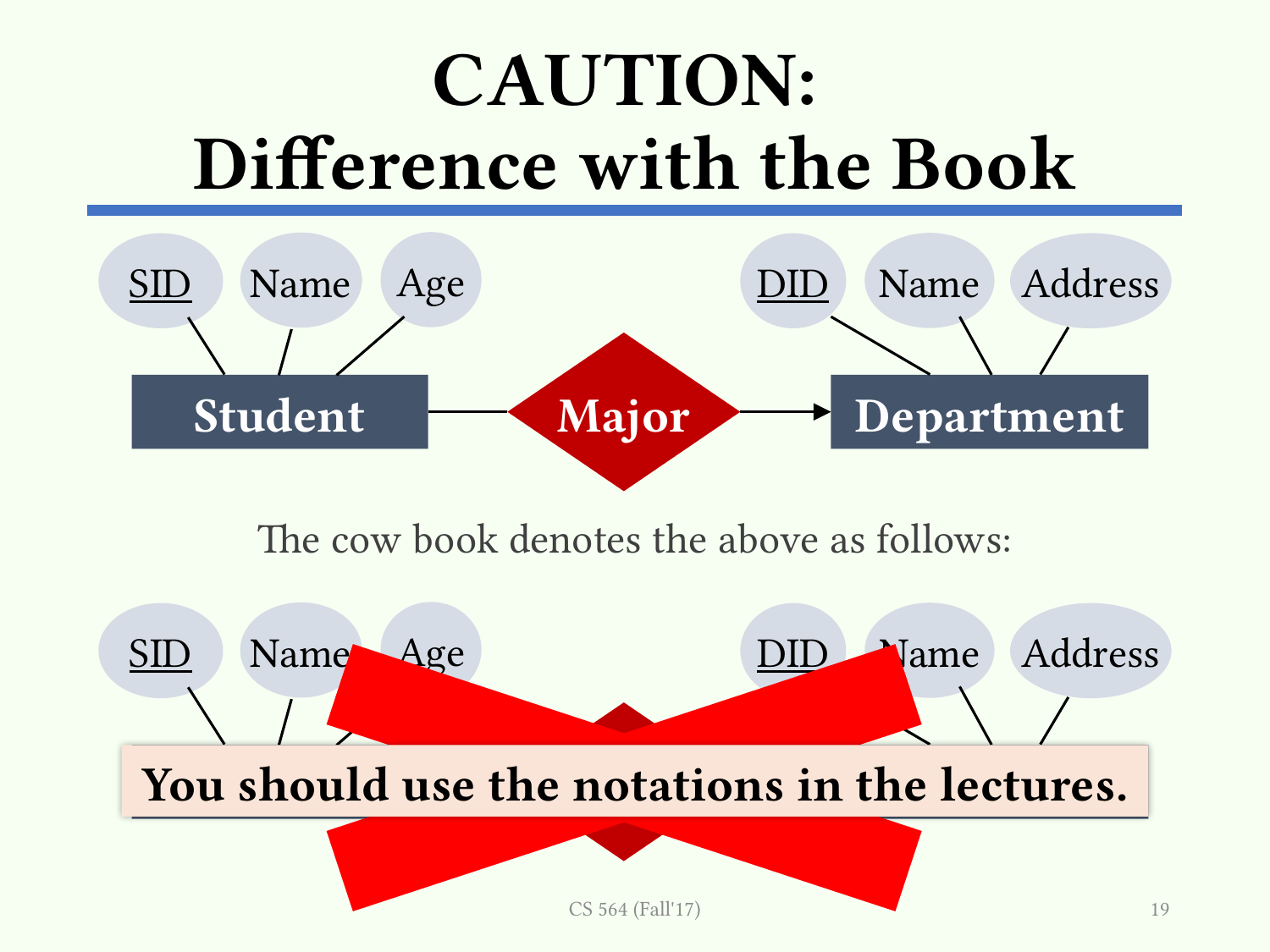

# CAUTION: Difference with the Book
Age
Name
Name
SID
DID
Address

Major
Student
Department
The cow book denotes the above as follows:

Age
Name
Name
SID
DID
Address

Major
Student
Department
You should use the notations in the lectures.
CS 564 (Fall'17)
19